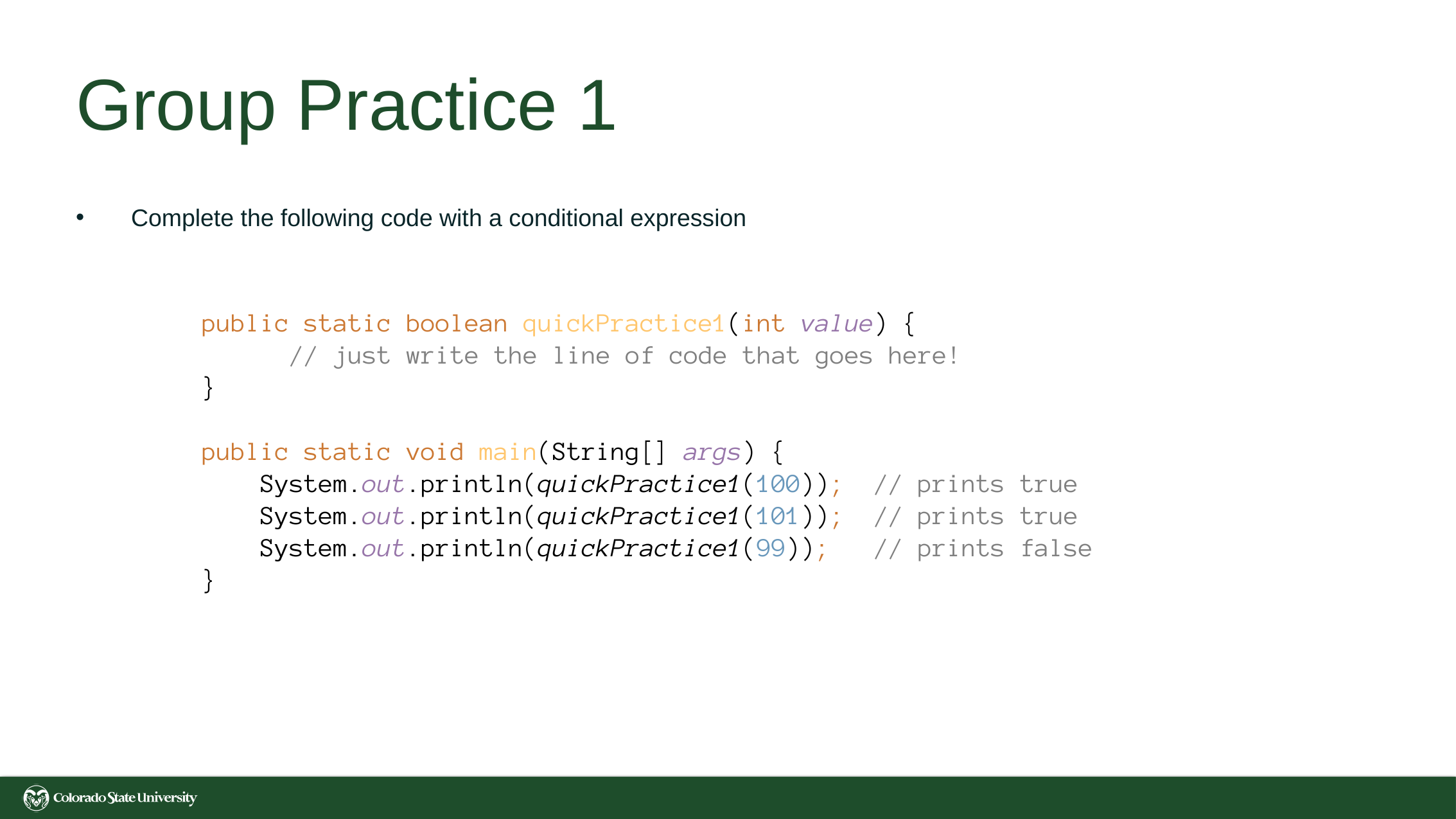

# Group Practice 1
Complete the following code with a conditional expression
public static boolean quickPractice1(int value) {
      // just write the line of code that goes here!
}
public static void main(String[] args) {
    System.out.println(quickPractice1(100));  // prints true
    System.out.println(quickPractice1(101));  // prints true
    System.out.println(quickPractice1(99));   // prints false
}